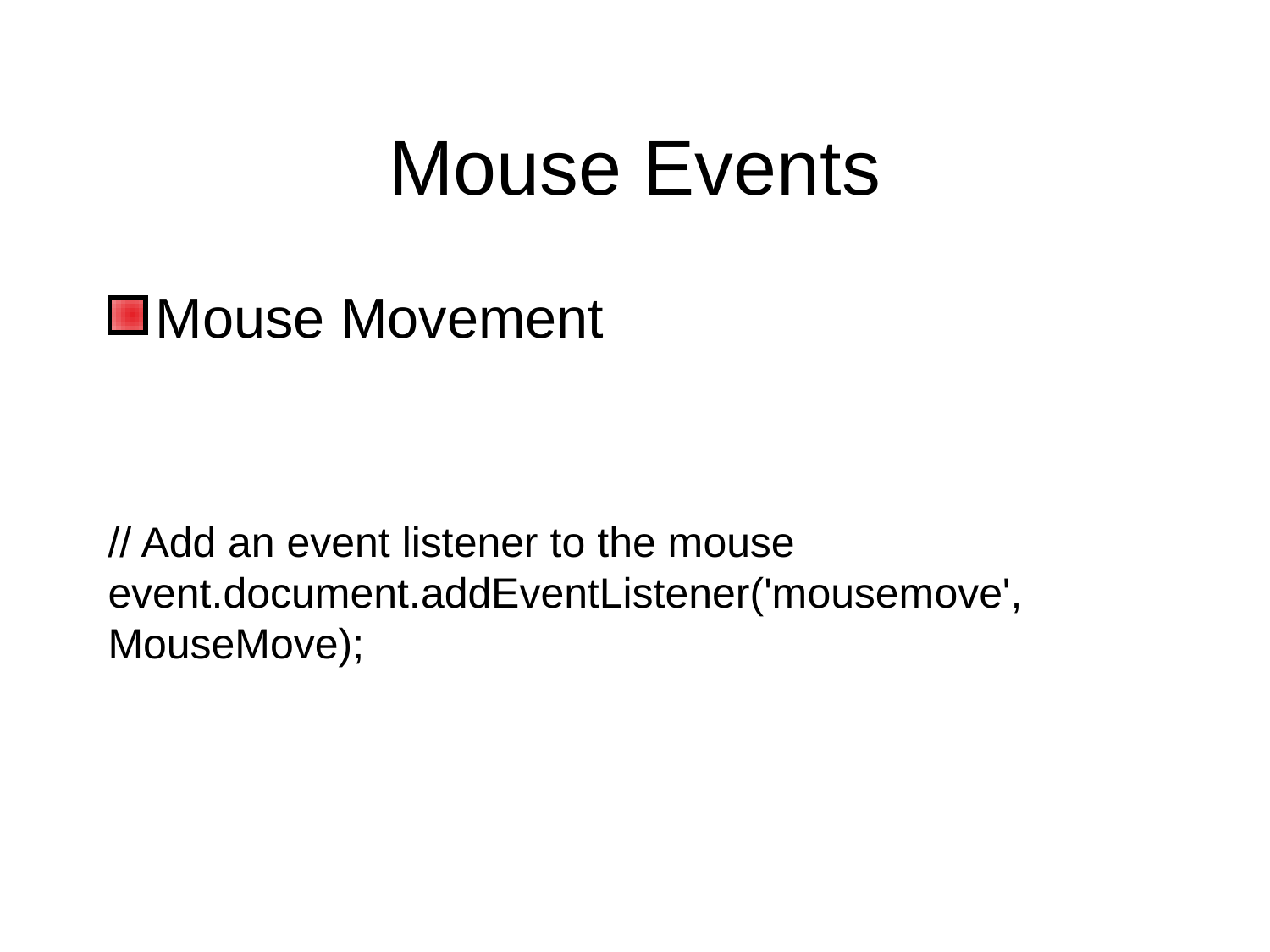

# Mouse Events
Mouse Movement

// Add an event listener to the mouse event.document.addEventListener('mousemove', MouseMove);